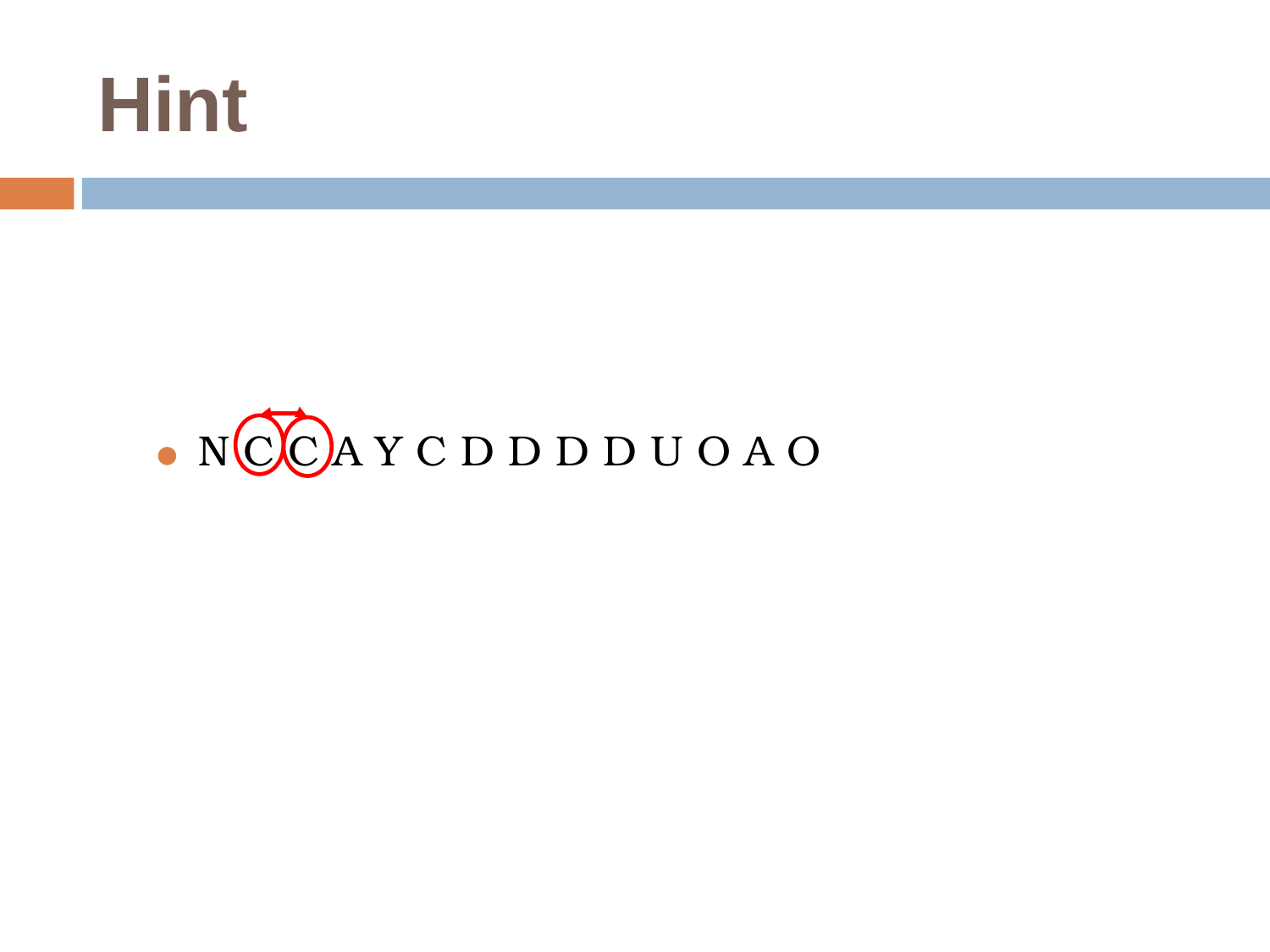

# Hint

N C C A Y C D D D D U O A O